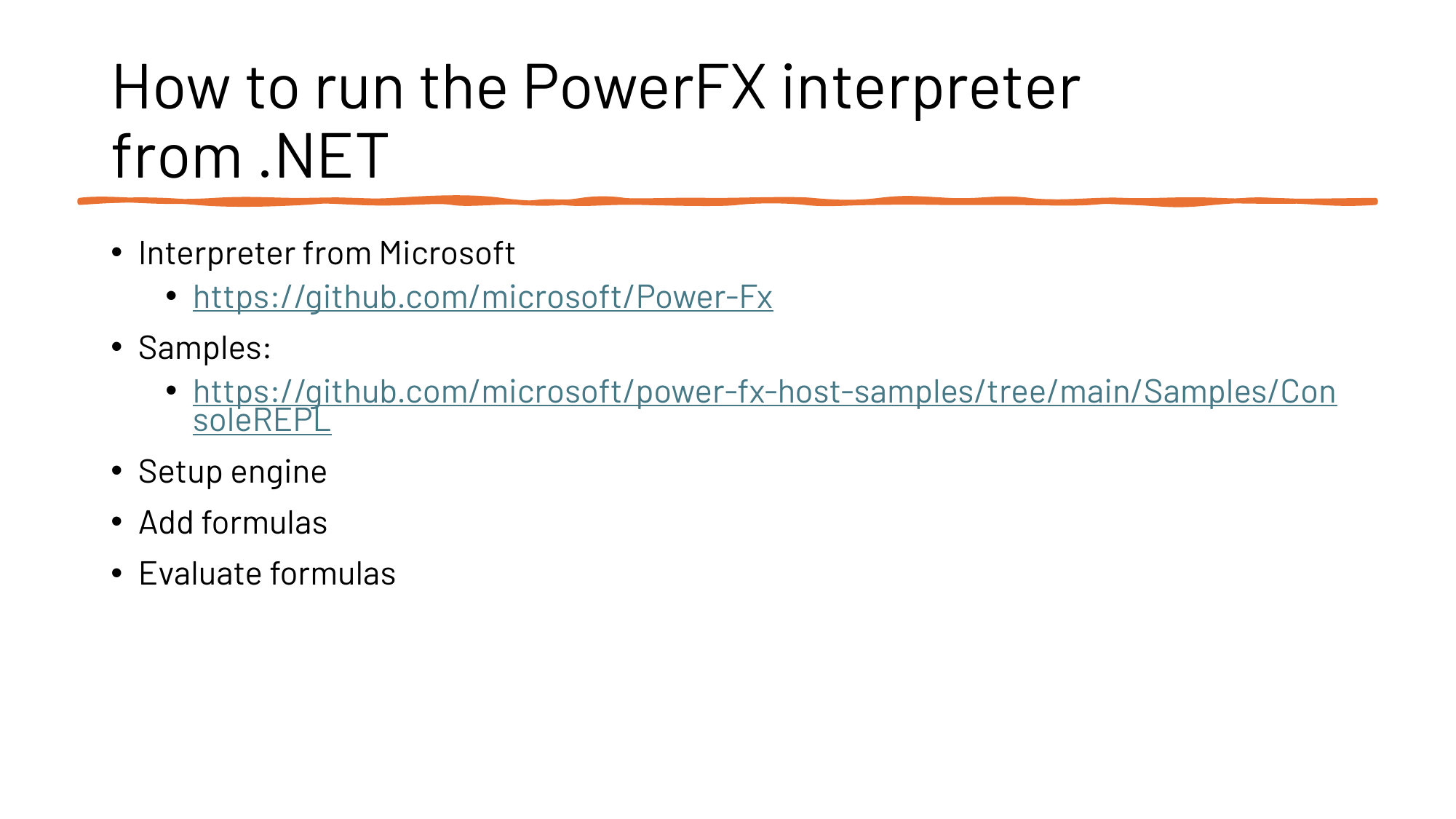

# How to run the PowerFX interpreter from .NET

Interpreter from Microsoft
https://github.com/microsoft/Power-Fx
Samples:
https://github.com/microsoft/power-fx-host-samples/tree/main/Samples/ConsoleREPL
Setup engine
Add formulas
Evaluate formulas